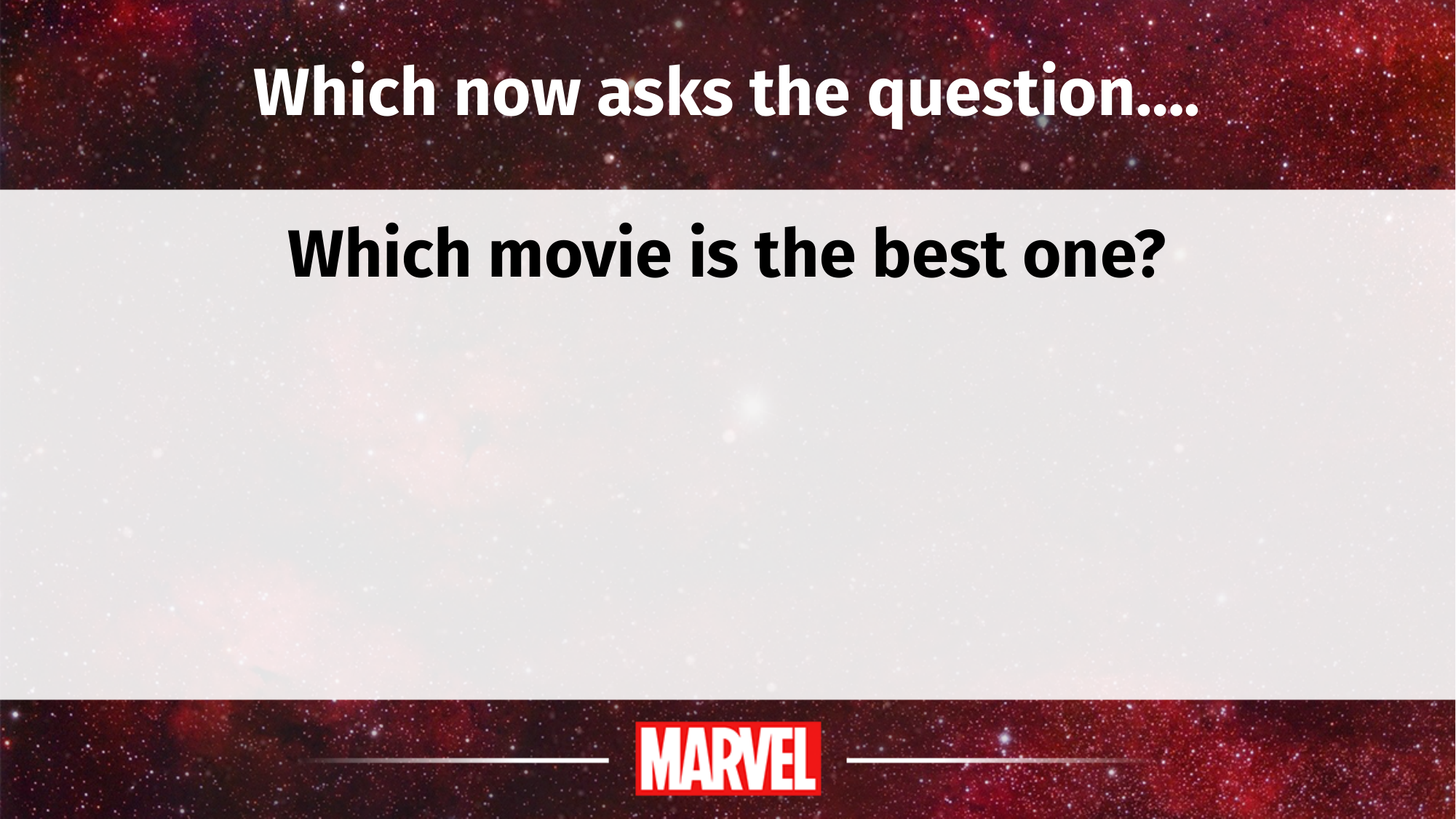

# Which now asks the question….
Which movie is the best one?